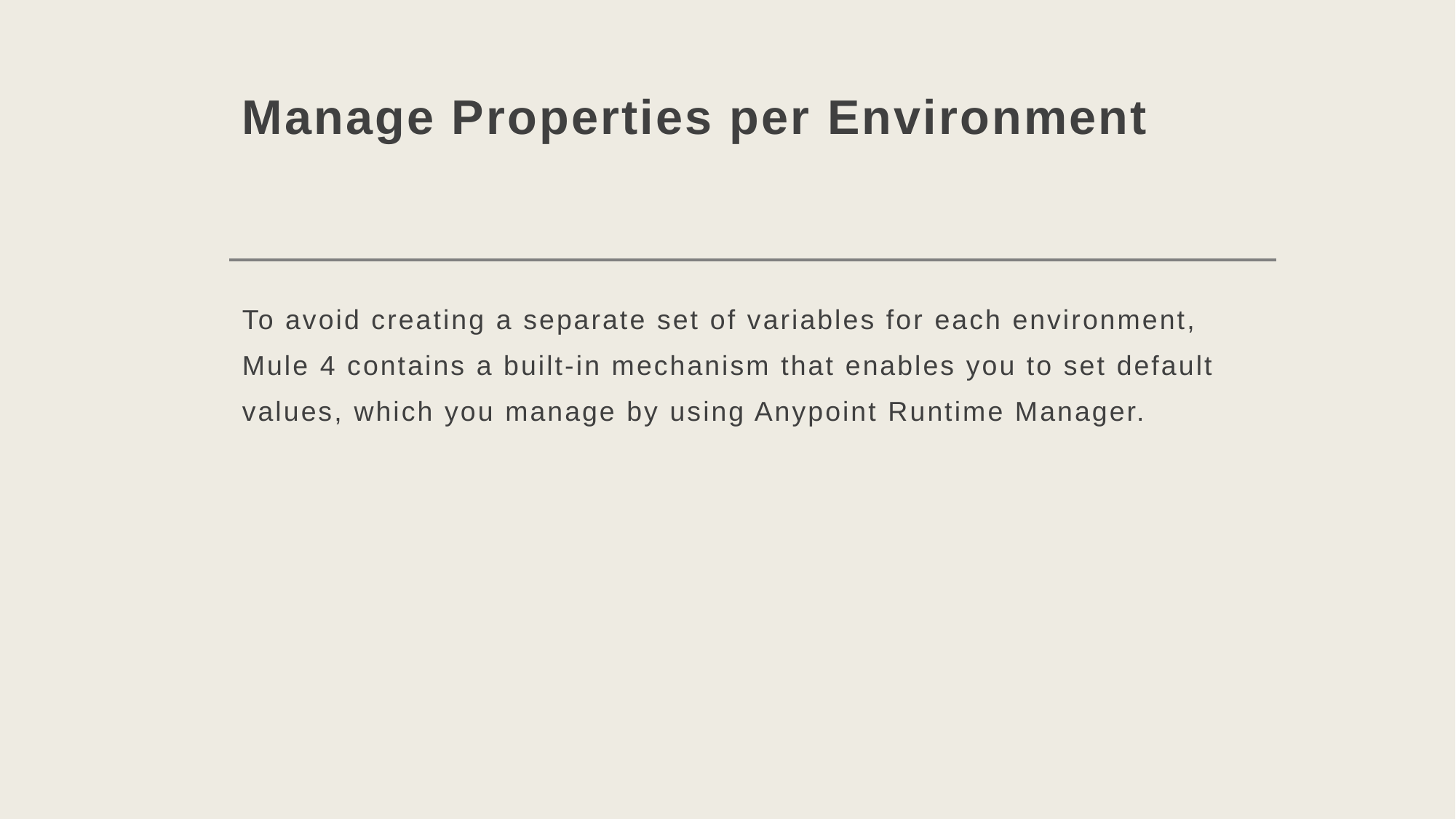

# Manage Properties per Environment
To avoid creating a separate set of variables for each environment, Mule 4 contains a built-in mechanism that enables you to set default values, which you manage by using Anypoint Runtime Manager.